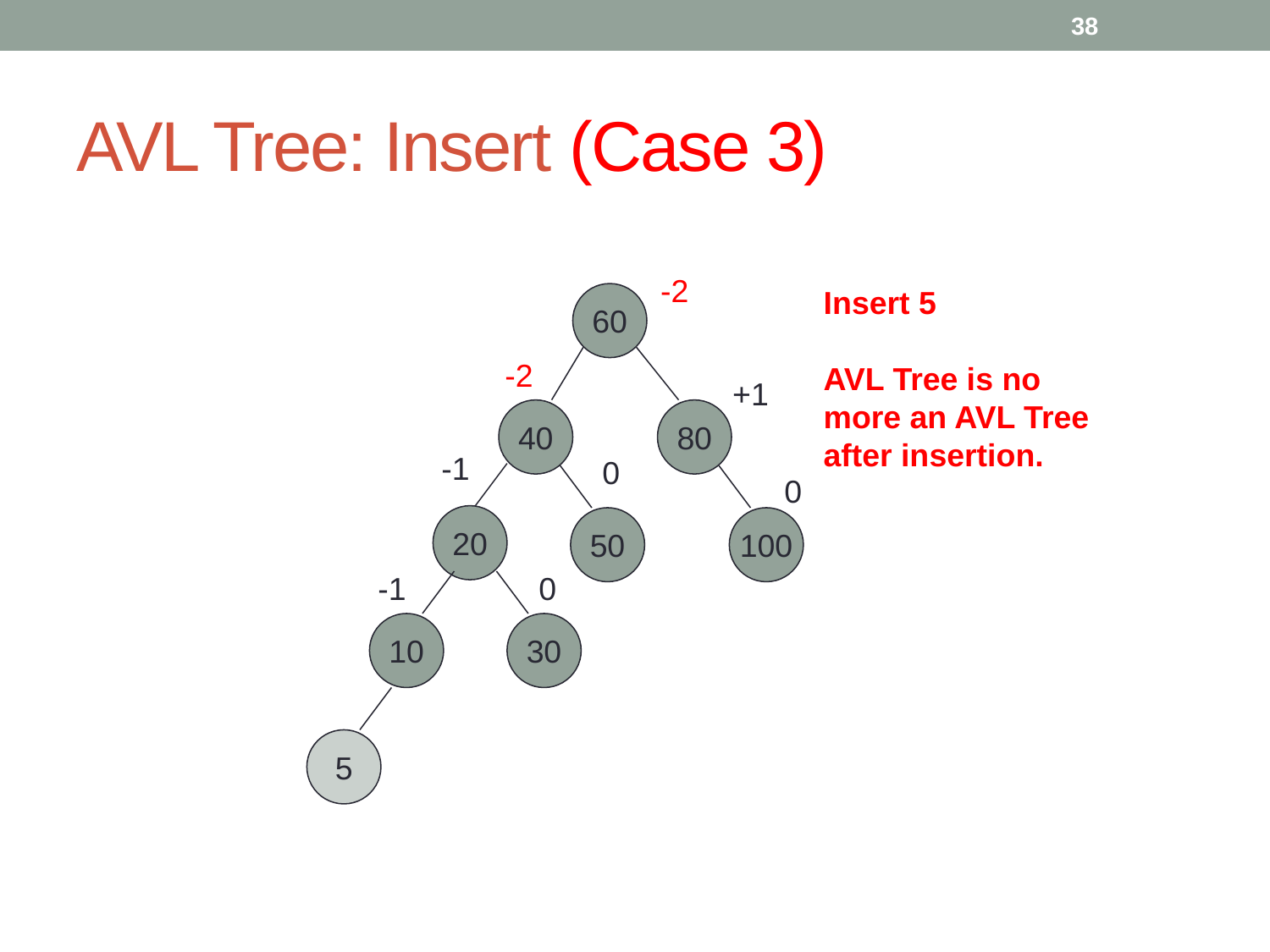

38
# AVL Tree: Insert (Case 3)
-2
Insert 5

AVL Tree is no
more an AVL Tree
after insertion.

60

-2
+1
40
80
-1
0

0
20
50
100
-1
0

10
30

5